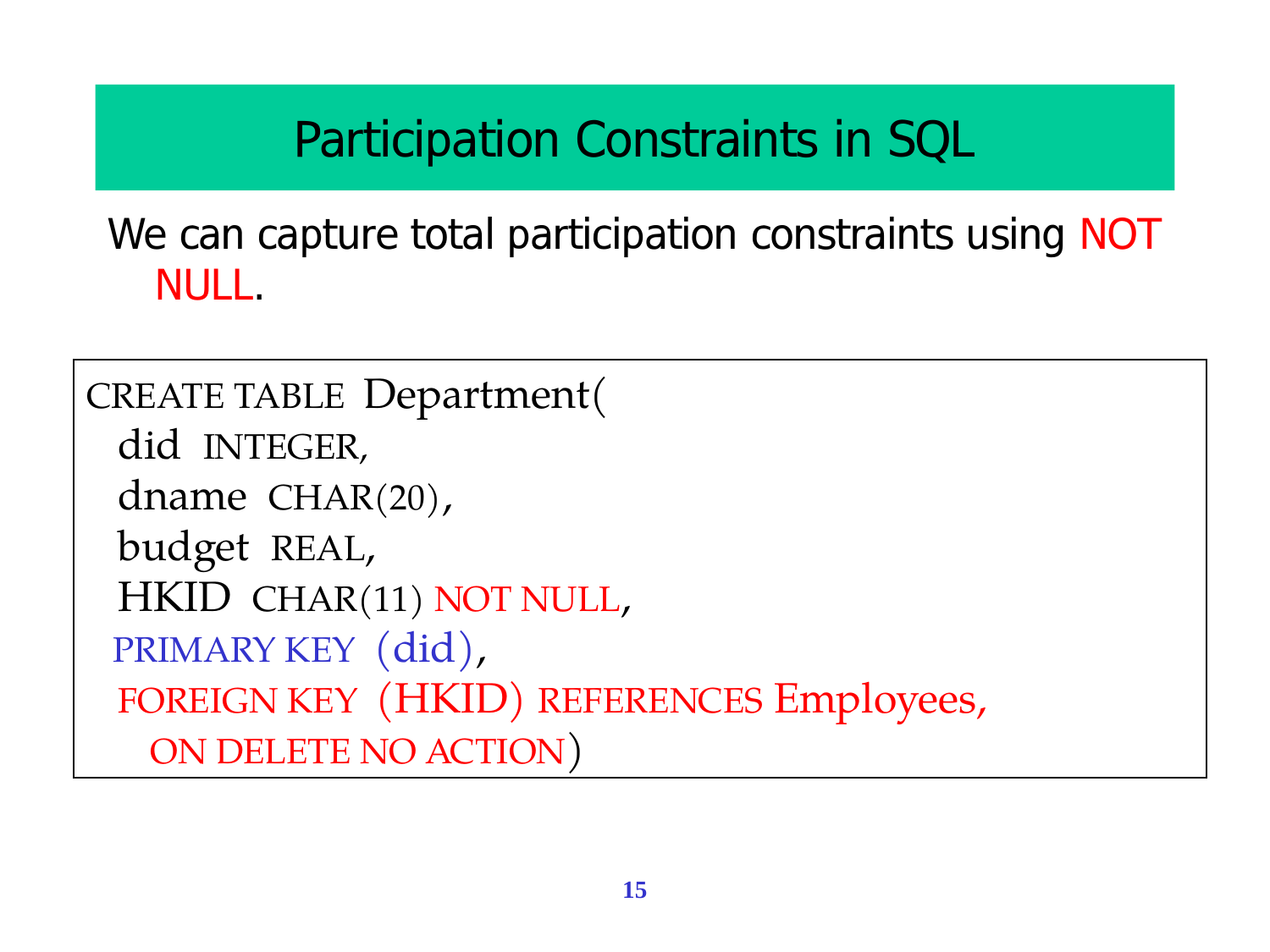

Participation Constraints in SQL
We can capture total participation constraints using NOT NULL.
CREATE TABLE  Department(
   did  INTEGER,
   dname  CHAR(20),
   budget  REAL,
   HKID  CHAR(11) NOT NULL,
   PRIMARY KEY  (did),
   FOREIGN KEY  (HKID) REFERENCES Employees,
      ON DELETE NO ACTION)
15